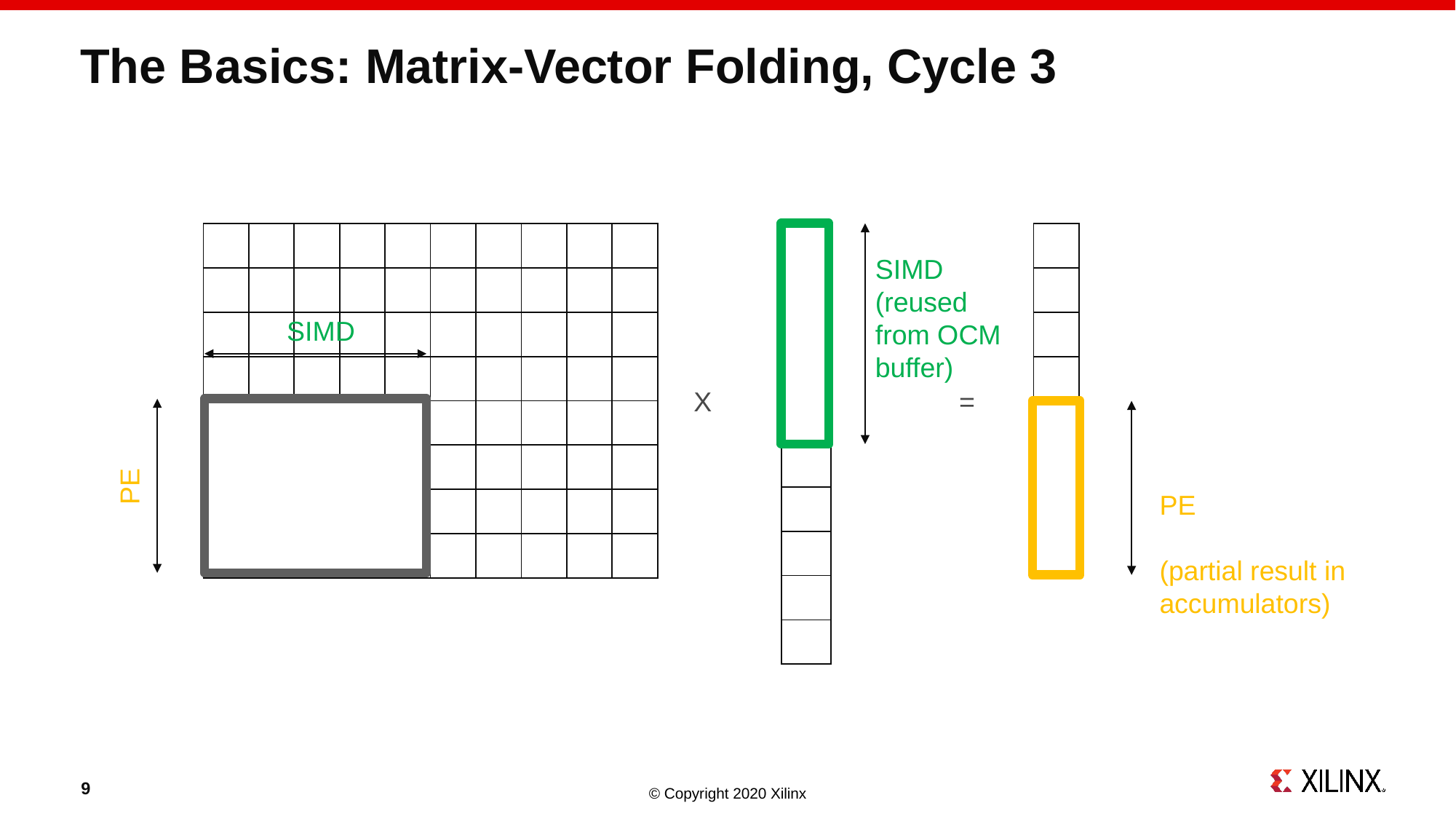

# The Basics: Matrix-Vector Folding, Cycle 3

|  |  |  |  |  |  |  |  |  |  |
| --- | --- | --- | --- | --- | --- | --- | --- | --- | --- |
|  |  |  |  |  |  |  |  |  |  |
|  |  |  |  |  |  |  |  |  |  |
|  |  |  |  |  |  |  |  |  |  |
|  |  |  |  |  |  |  |  |  |  |
|  |  |  |  |  |  |  |  |  |  |
|  |  |  |  |  |  |  |  |  |  |
|  |  |  |  |  |  |  |  |  |  |
|  |
| --- |
|  |
|  |
|  |
|  |
|  |
|  |
|  |
|  |
| --- |
|  |
|  |
|  |
|  |
|  |
|  |
|  |
|  |
|  |
SIMD
(reused from OCM buffer)
SIMD
X
=

PE
PE

(partial result in accumulators)
9